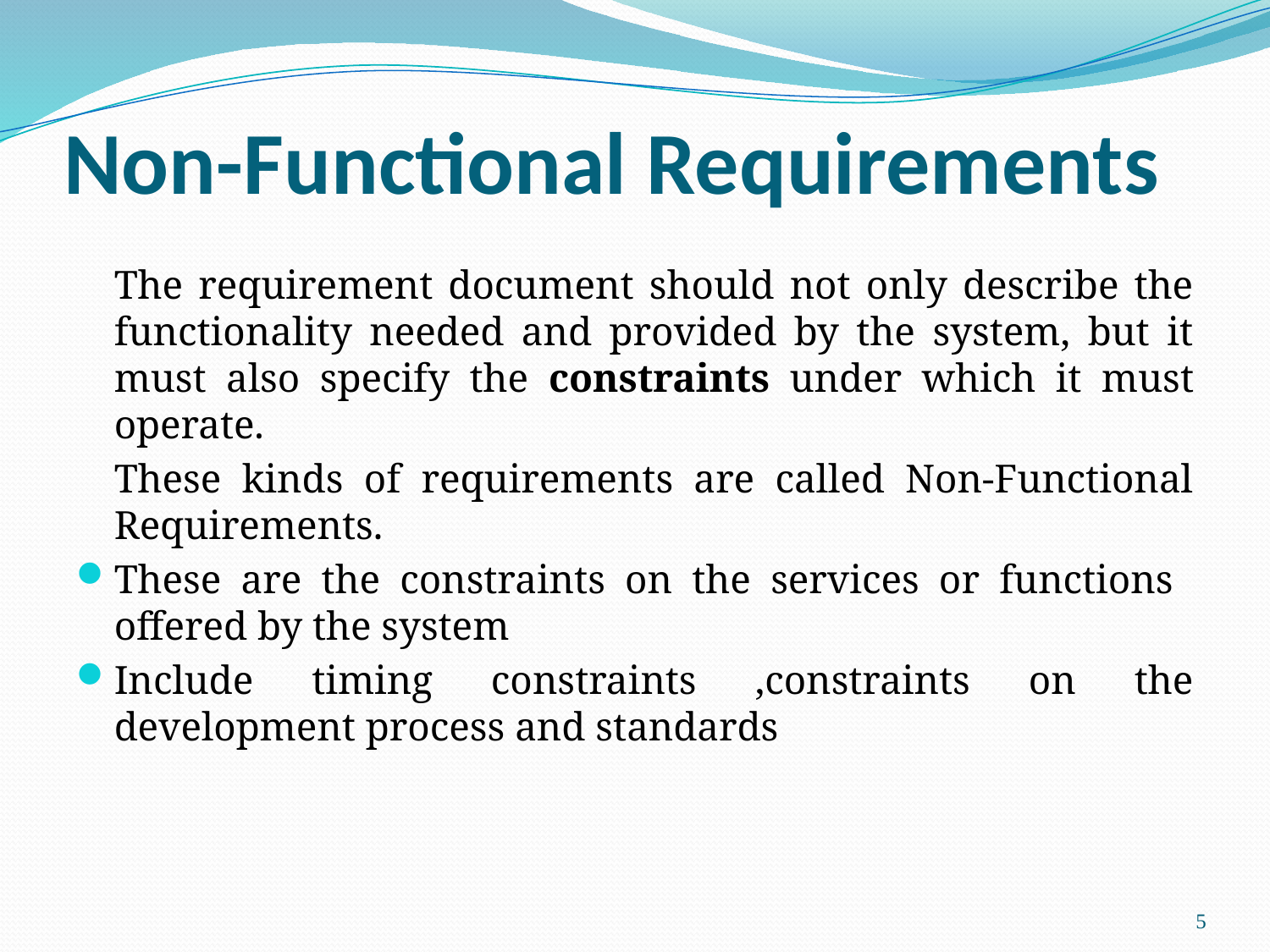

# Non-Functional Requirements
	The requirement document should not only describe the functionality needed and provided by the system, but it must also specify the constraints under which it must operate.
	These kinds of requirements are called Non-Functional Requirements.
These are the constraints on the services or functions  offered by the system
Include timing constraints ,constraints on the development process and standards
5